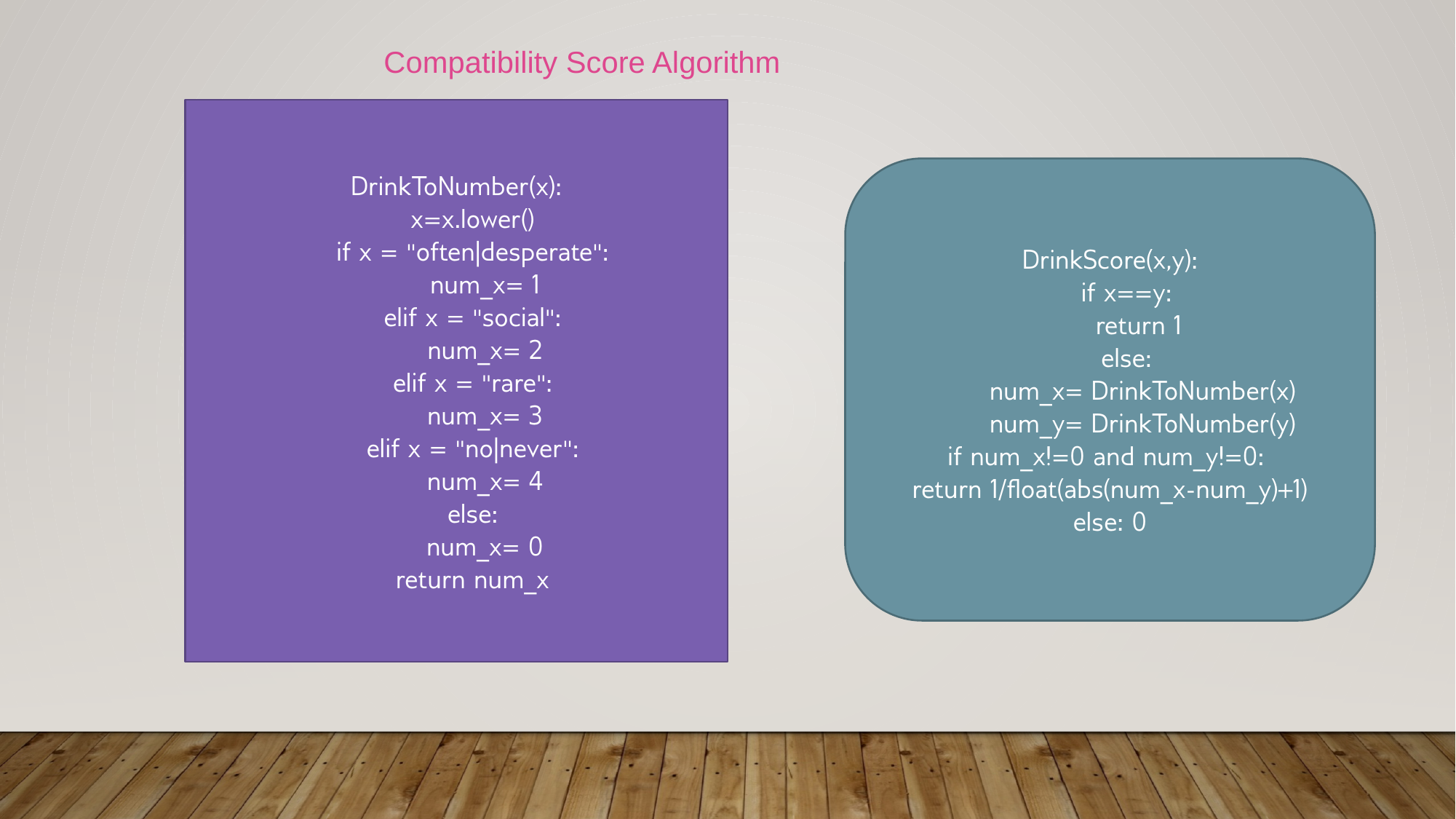

Compatibility Score Algorithm
DrinkToNumber(x):
    x=x.lower()
    if x = "often|desperate":
        num_x= 1
    elif x = "social":
        num_x= 2
    elif x = "rare":
        num_x= 3
    elif x = "no|never":
        num_x= 4
    else:
        num_x= 0
    return num_x
DrinkScore(x,y):
    if x==y:
        return 1
    else:
        num_x= DrinkToNumber(x)
        num_y= DrinkToNumber(y)
if num_x!=0 and num_y!=0:
return 1/float(abs(num_x-num_y)+1)
else: 0